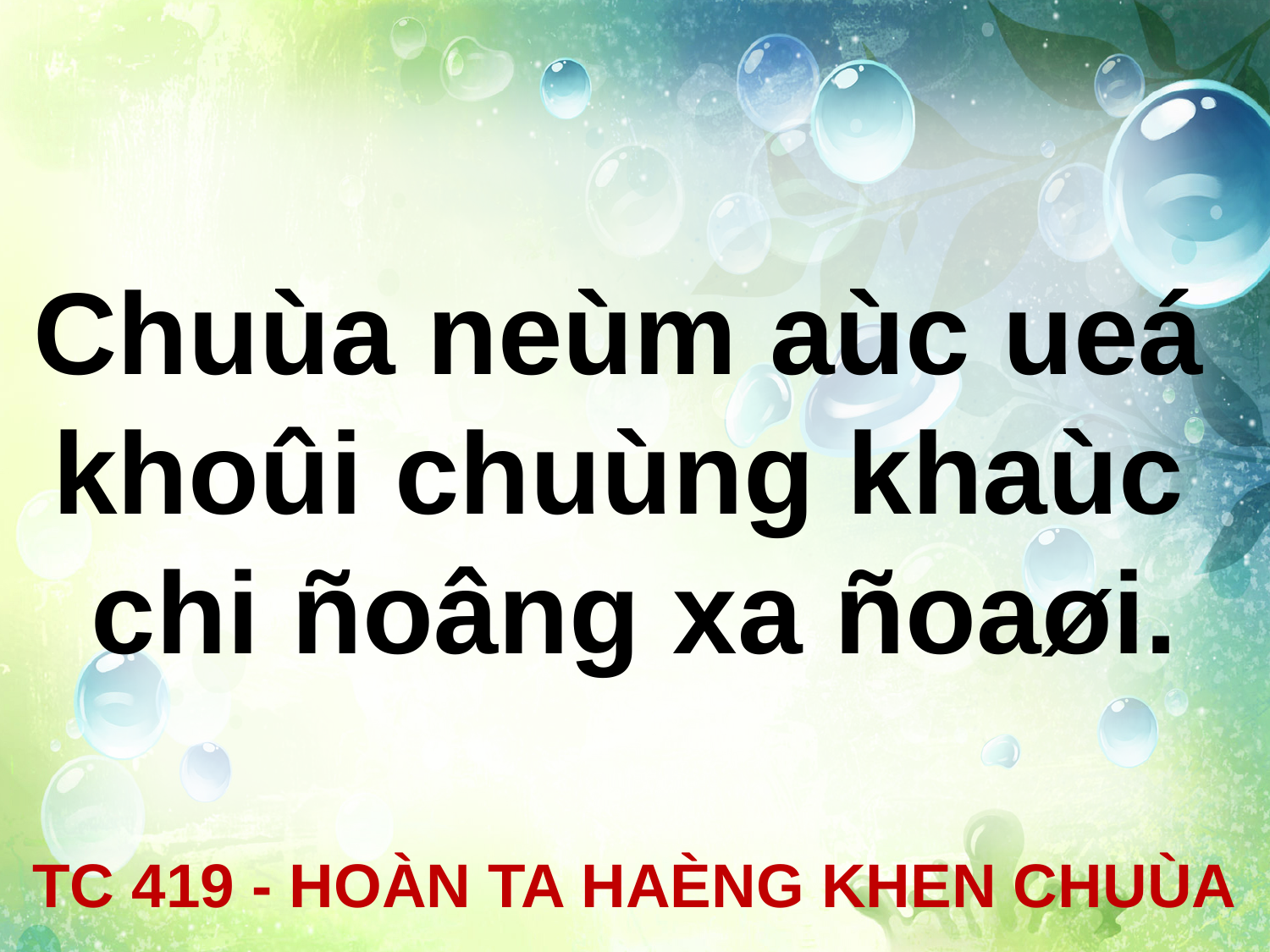

Chuùa neùm aùc ueá
khoûi chuùng khaùc
chi ñoâng xa ñoaøi.
TC 419 - HOÀN TA HAÈNG KHEN CHUÙA